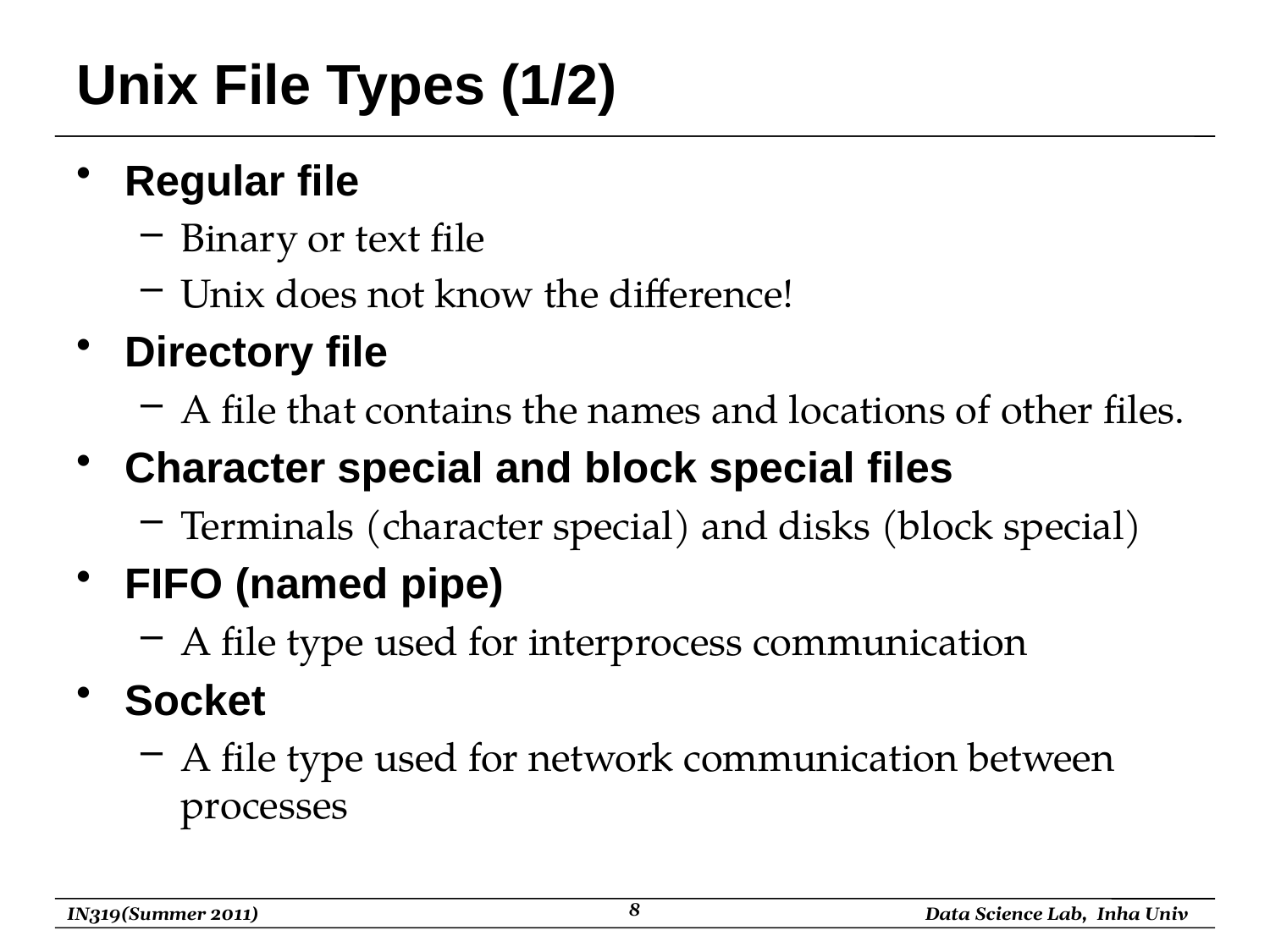

# Unix File Types (1/2)
Regular file
Binary or text file
Unix does not know the difference!
Directory file
A file that contains the names and locations of other files.
Character special and block special files
Terminals (character special) and disks (block special)
FIFO (named pipe)
A file type used for interprocess communication
Socket
A file type used for network communication between processes
8